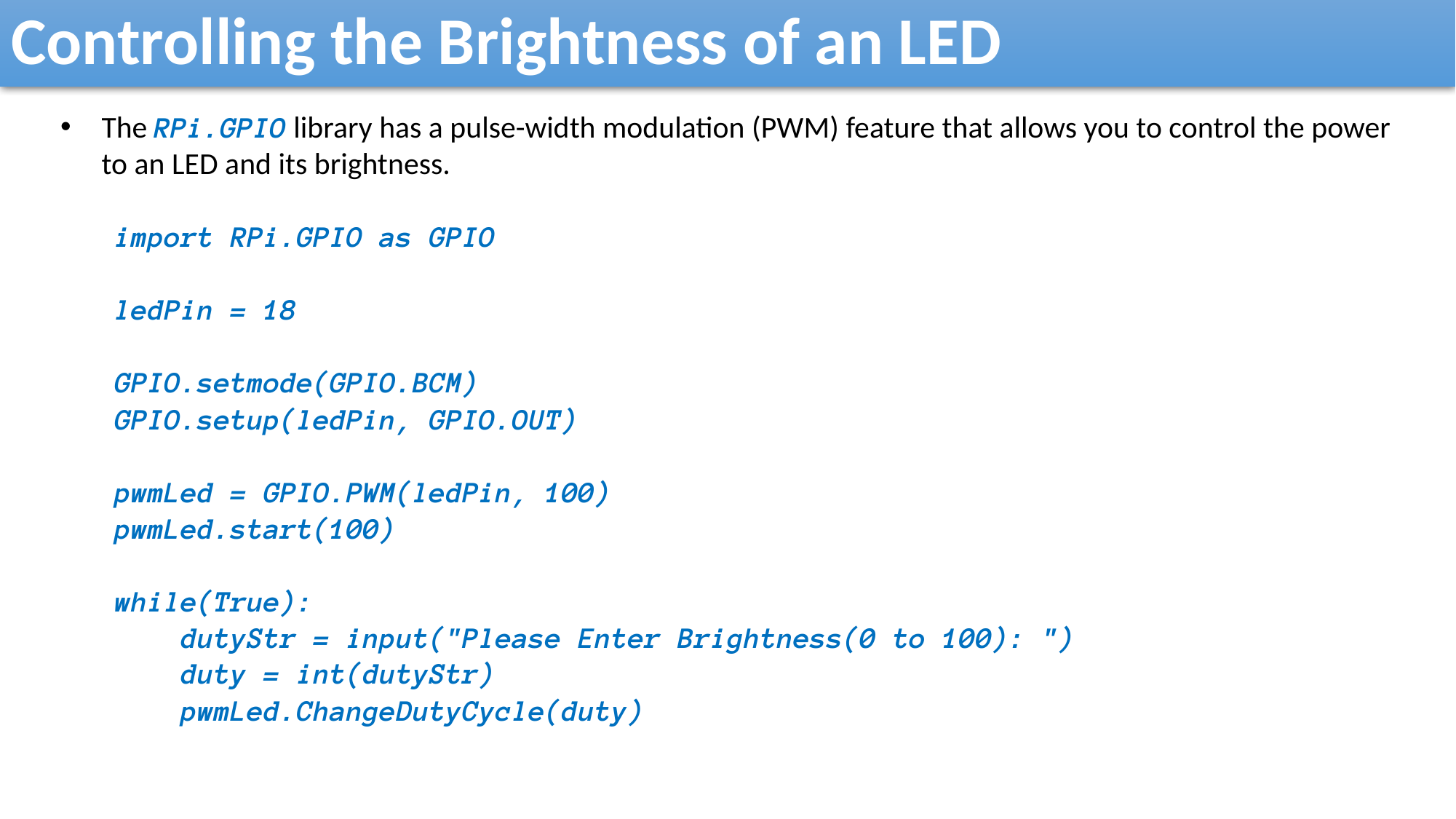

Controlling the Brightness of an LED
The RPi.GPIO library has a pulse-width modulation (PWM) feature that allows you to control the power to an LED and its brightness.

import RPi.GPIO as GPIO

ledPin = 18

GPIO.setmode(GPIO.BCM)
GPIO.setup(ledPin, GPIO.OUT)

pwmLed = GPIO.PWM(ledPin, 100)
pwmLed.start(100)

while(True):
    dutyStr = input("Please Enter Brightness(0 to 100): ")
    duty = int(dutyStr)
    pwmLed.ChangeDutyCycle(duty)